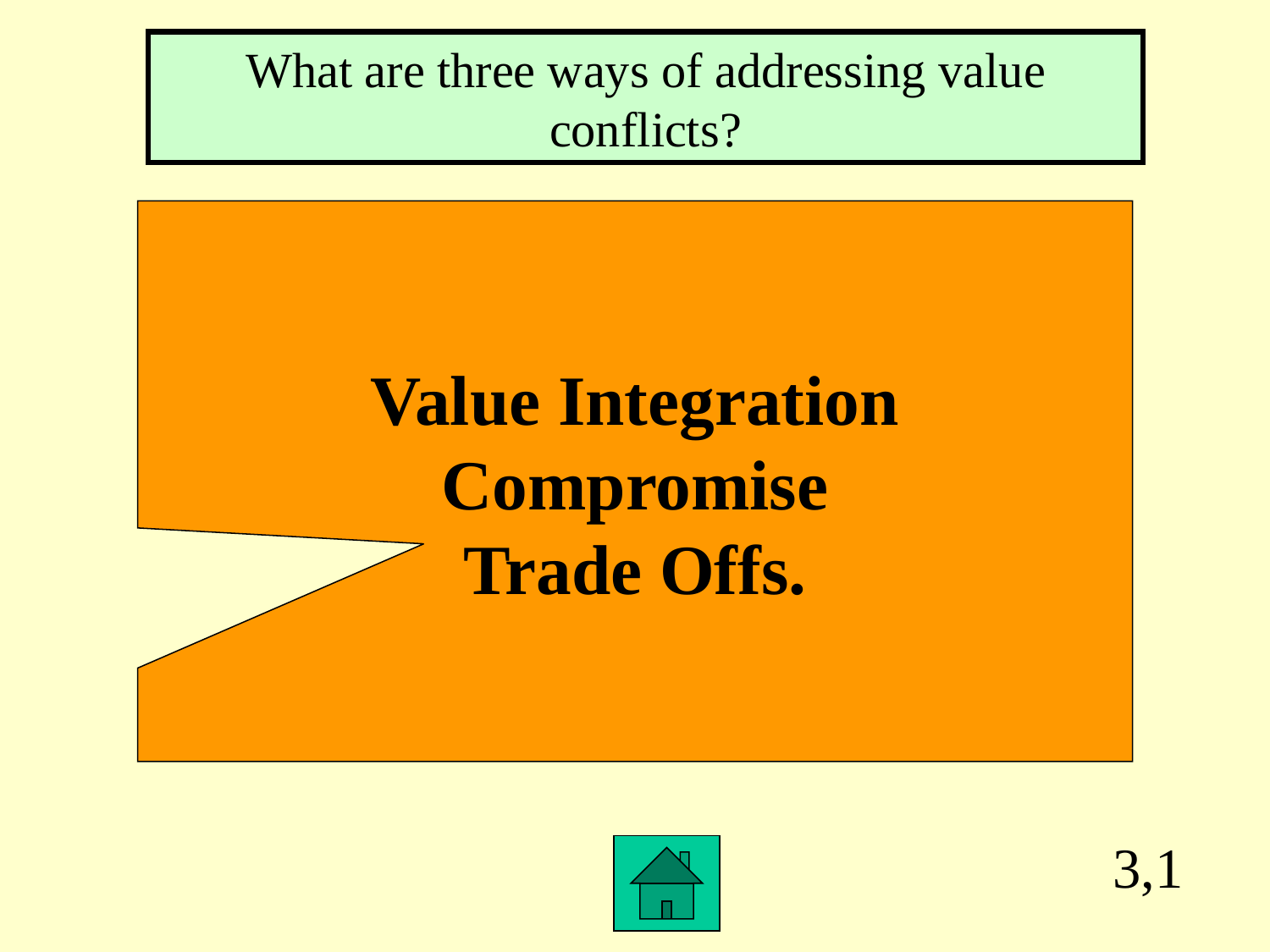

What are three ways of addressing value conflicts?
Value Integration
Compromise
Trade Offs.
3,1